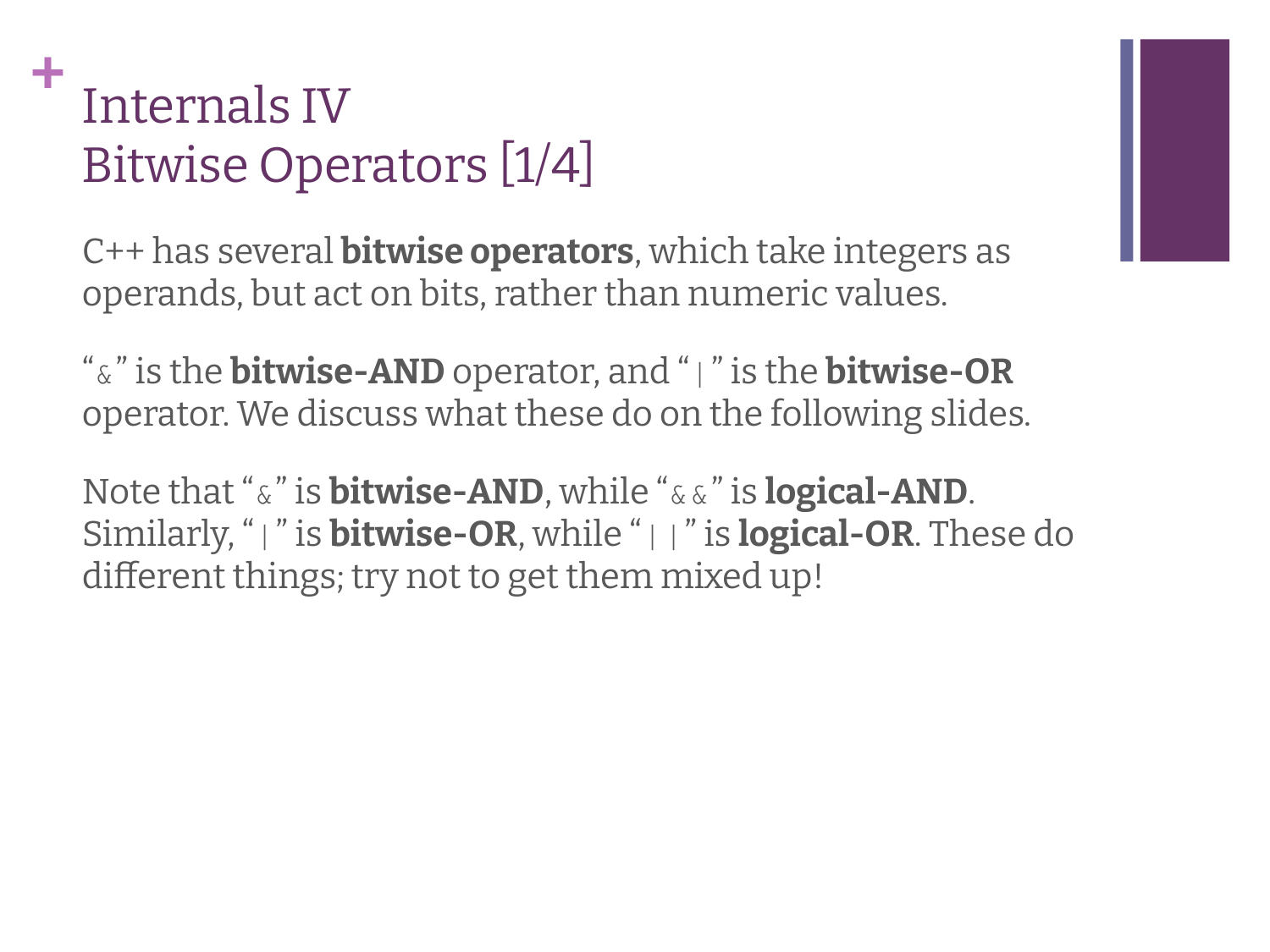

# Internals IV Bitwise Operators [1/4]
C++ has several bitwise operators, which take integers as operands, but act on bits, rather than numeric values.
“&” is the bitwise-AND operator, and “|” is the bitwise-OR operator. We discuss what these do on the following slides.
Note that “&” is bitwise-AND, while “&&” is logical-AND. Similarly, “|” is bitwise-OR, while “||” is logical-OR. These do different things; try not to get them mixed up!